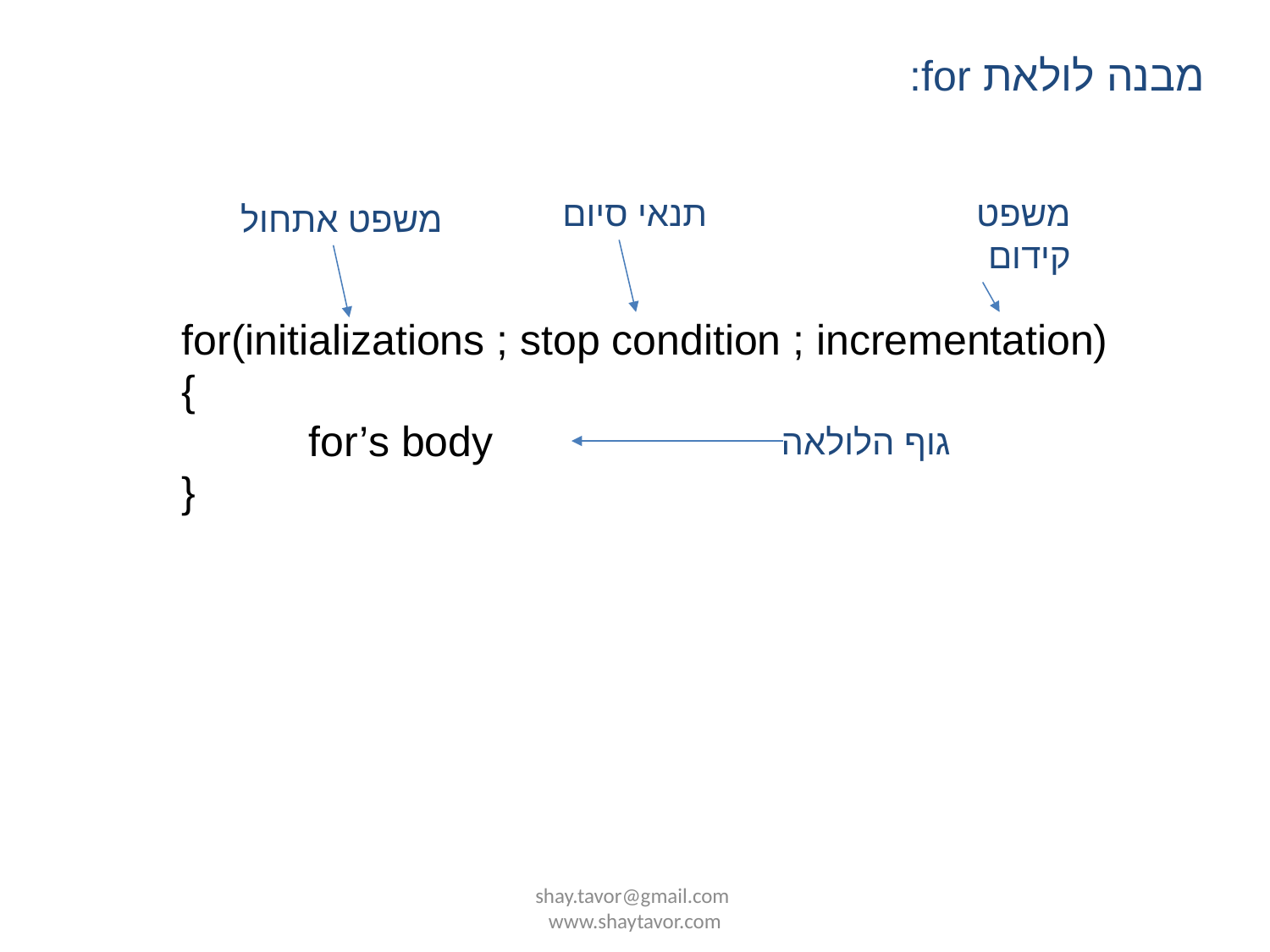

מבנה לולאת for:
תנאי סיום
משפט קידום
משפט אתחול
for(initializations ; stop condition ; incrementation)
{
	for’s body
}
גוף הלולאה
shay.tavor@gmail.com  www.shaytavor.com